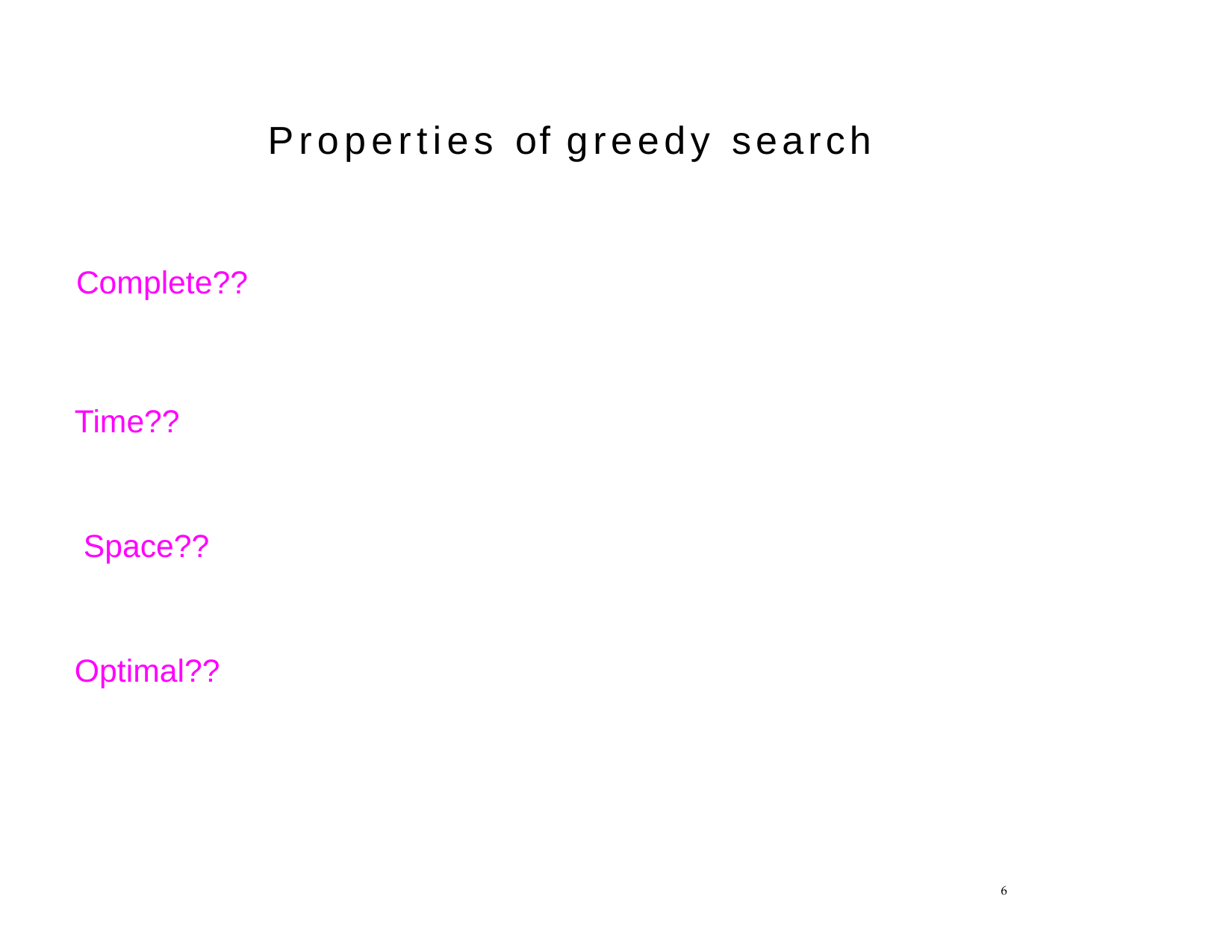

# Properties of greedy search
Complete??

Time??

 Space??

Optimal??
6